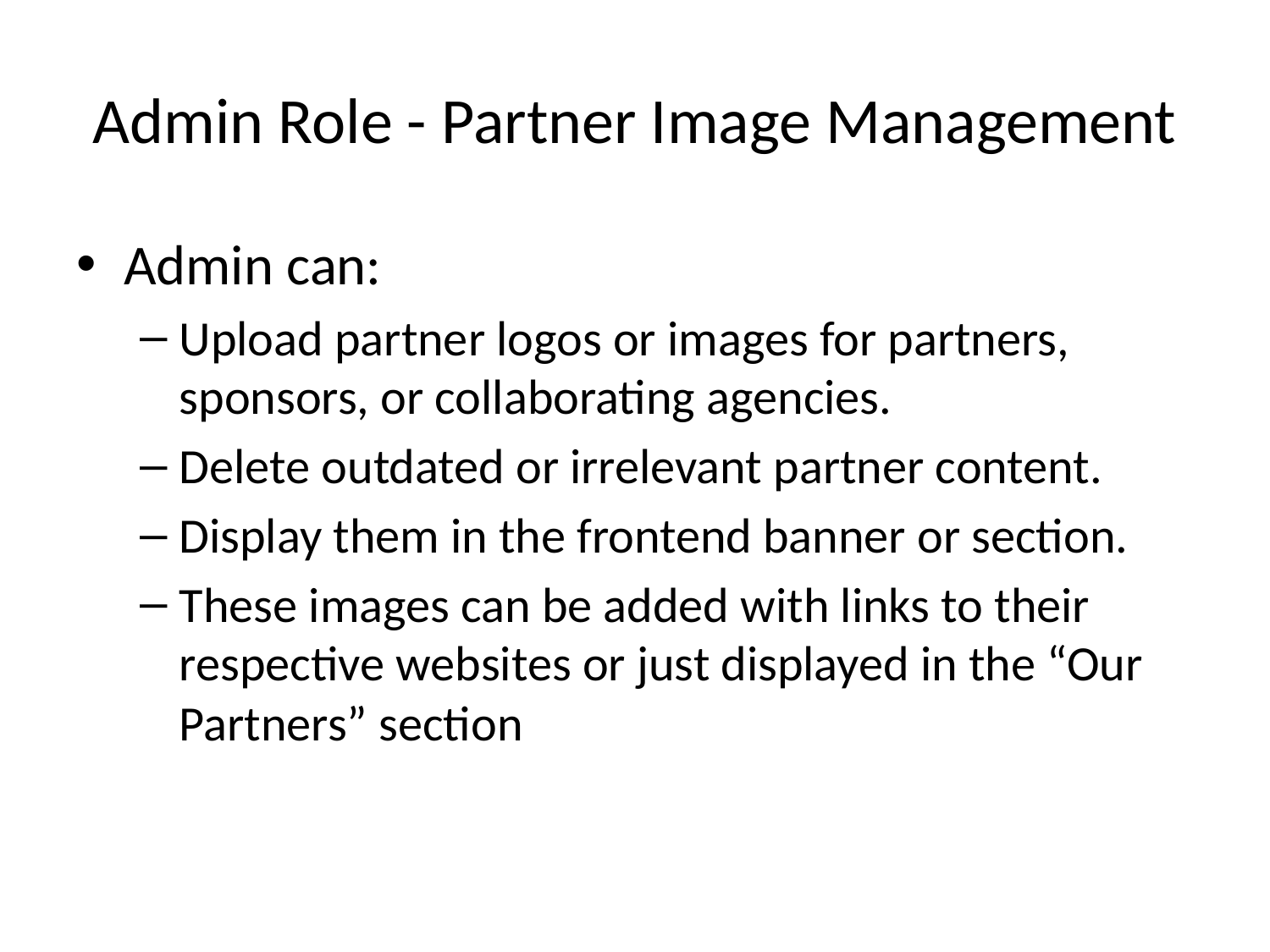

# Admin Role - Partner Image Management
Admin can:
Upload partner logos or images for partners, sponsors, or collaborating agencies.
Delete outdated or irrelevant partner content.
Display them in the frontend banner or section.
These images can be added with links to their respective websites or just displayed in the “Our Partners” section